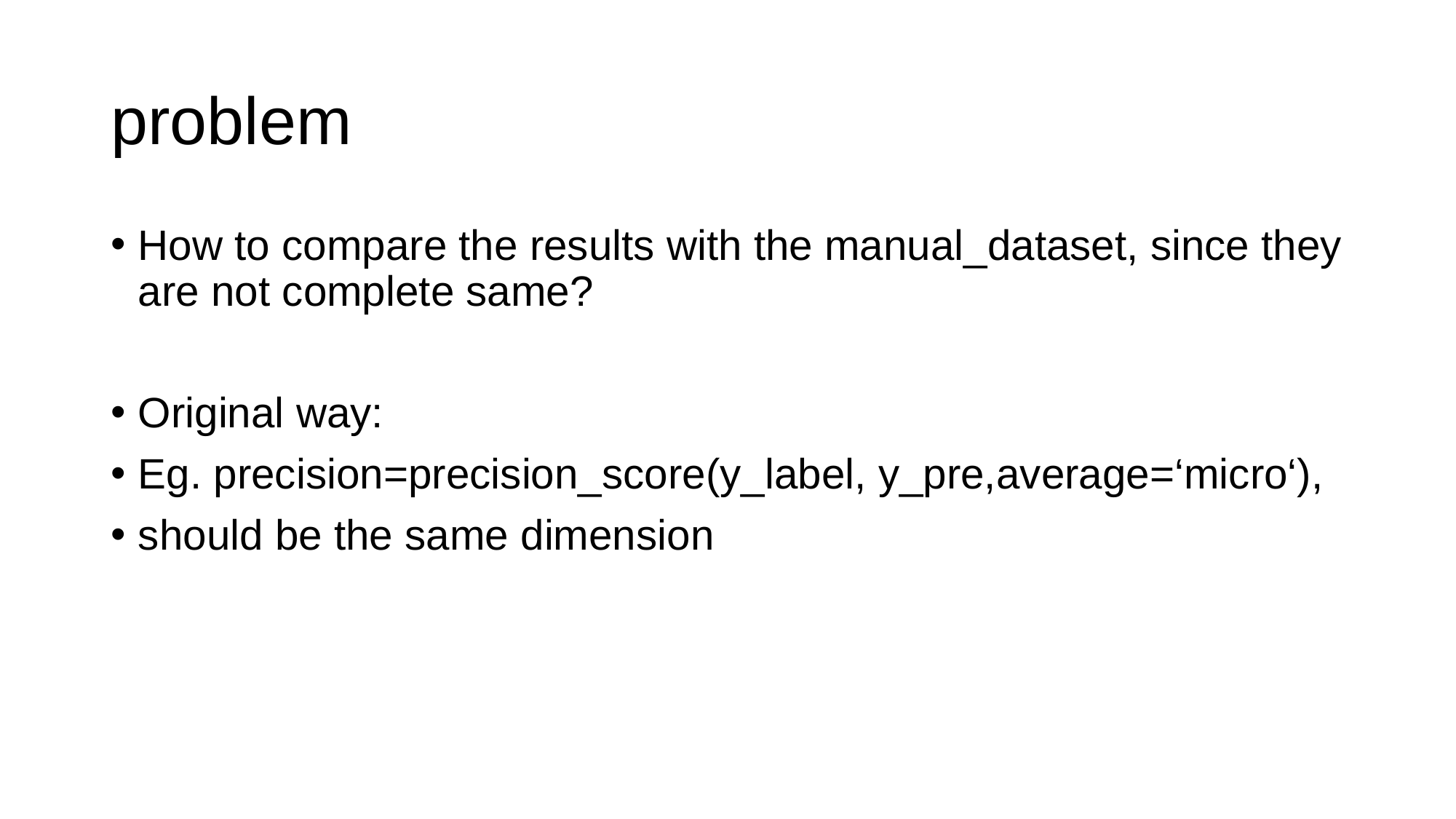

# problem
How to compare the results with the manual_dataset, since they are not complete same?

Original way:
Eg. precision=precision_score(y_label, y_pre,average=‘micro‘),
should be the same dimension